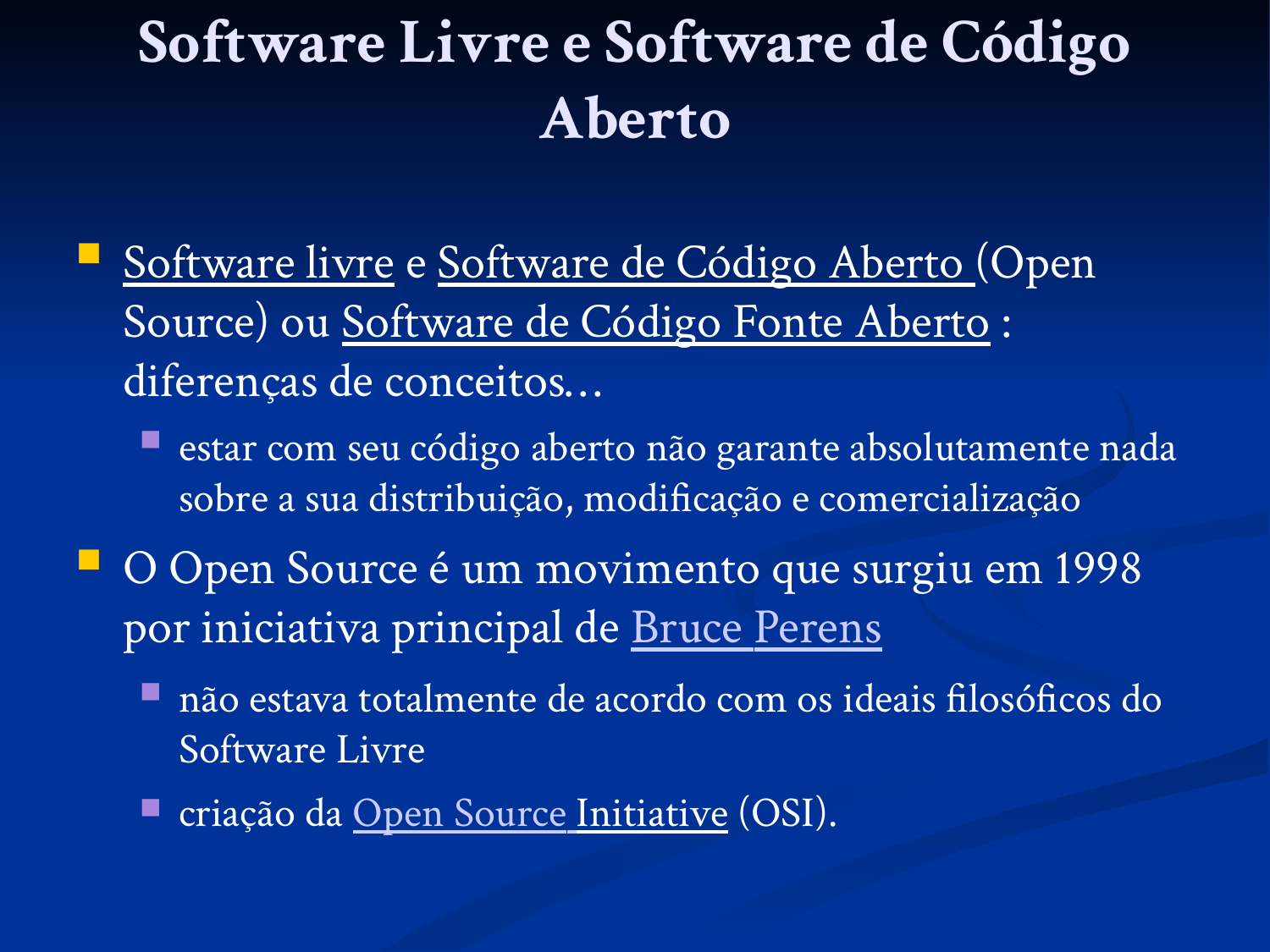

Software Livre e Software de Código Aberto
Software livre e Software de Código Aberto (Open Source) ou Software de Código Fonte Aberto : diferenças de conceitos…
estar com seu código aberto não garante absolutamente nada sobre a sua distribuição, modificação e comercialização
O Open Source é um movimento que surgiu em 1998 por iniciativa principal de Bruce Perens
não estava totalmente de acordo com os ideais filosóficos do Software Livre
criação da Open Source Initiative (OSI).